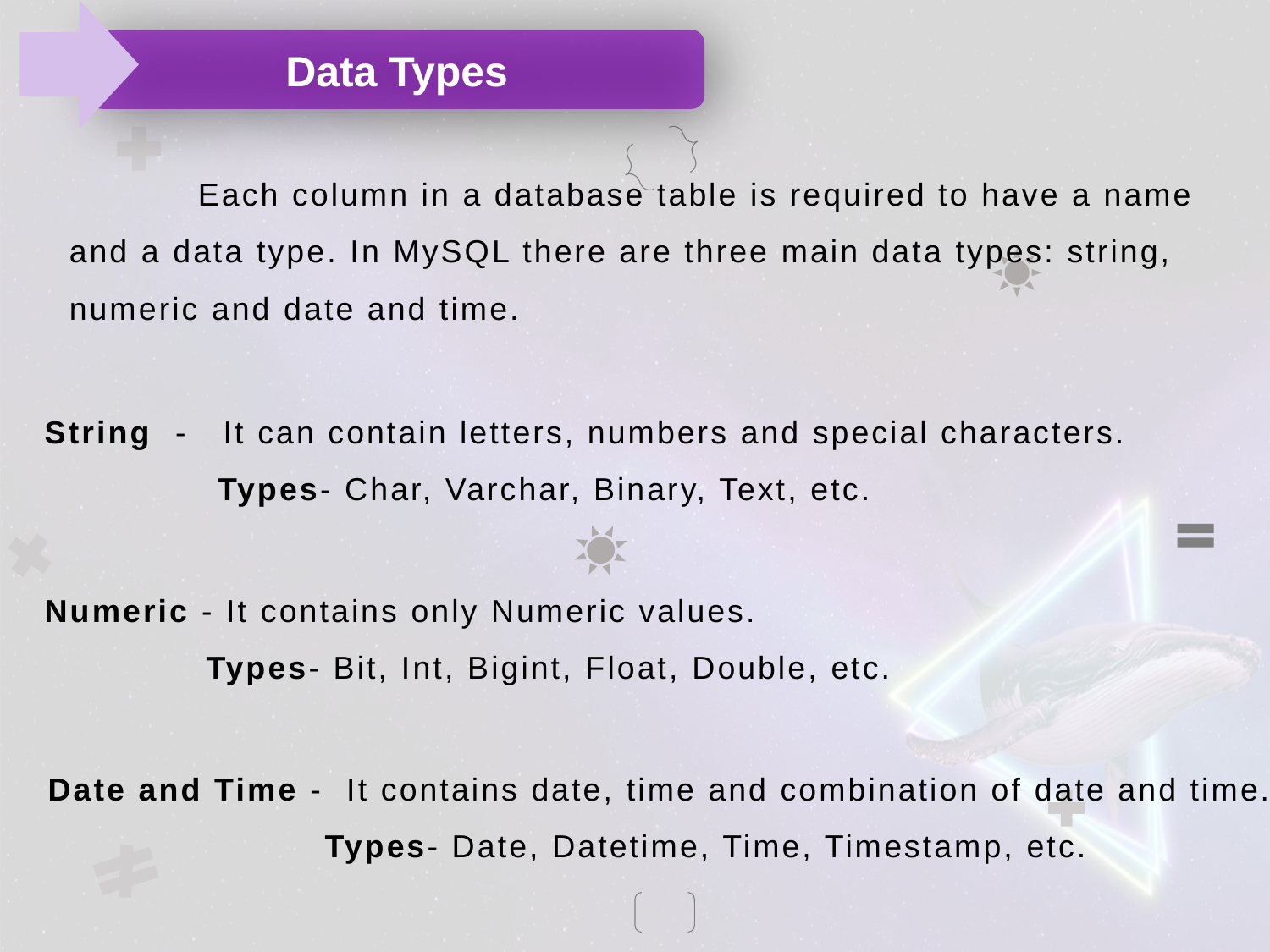

Data Types

             Each column in a database table is required to have a name
and a data type. In MySQL there are three main data types: string,
numeric and date and time.

String  -   It can contain letters, numbers and special characters.
               Types- Char, Varchar, Binary, Text, etc.

Numeric - It contains only Numeric values.
              Types- Bit, Int, Bigint, Float, Double, etc.
Date and Time -  It contains date, time and combination of date and time.
                        Types- Date, Datetime, Time, Timestamp, etc.